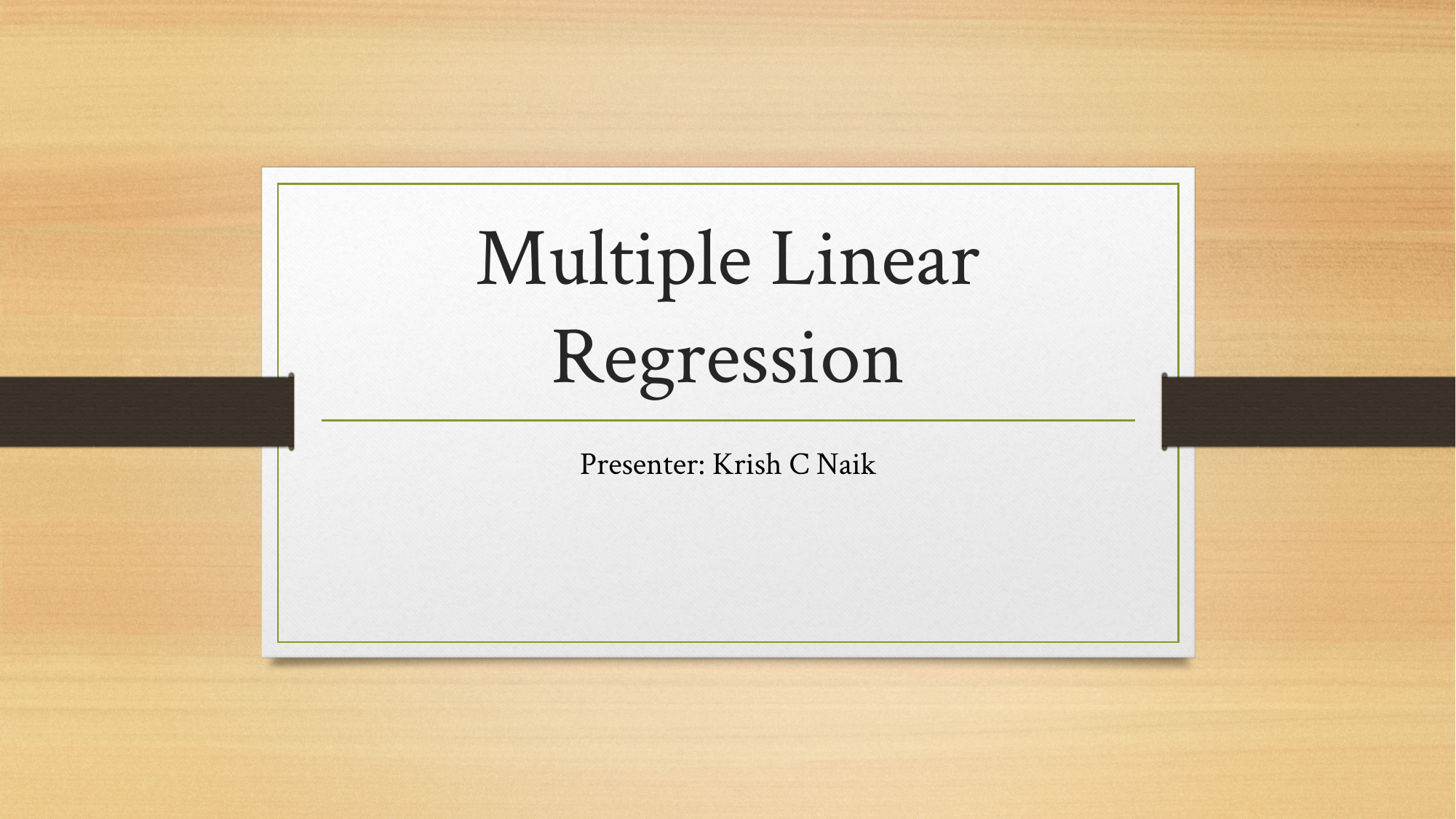

# Multiple Linear Regression
Presenter: Krish C Naik